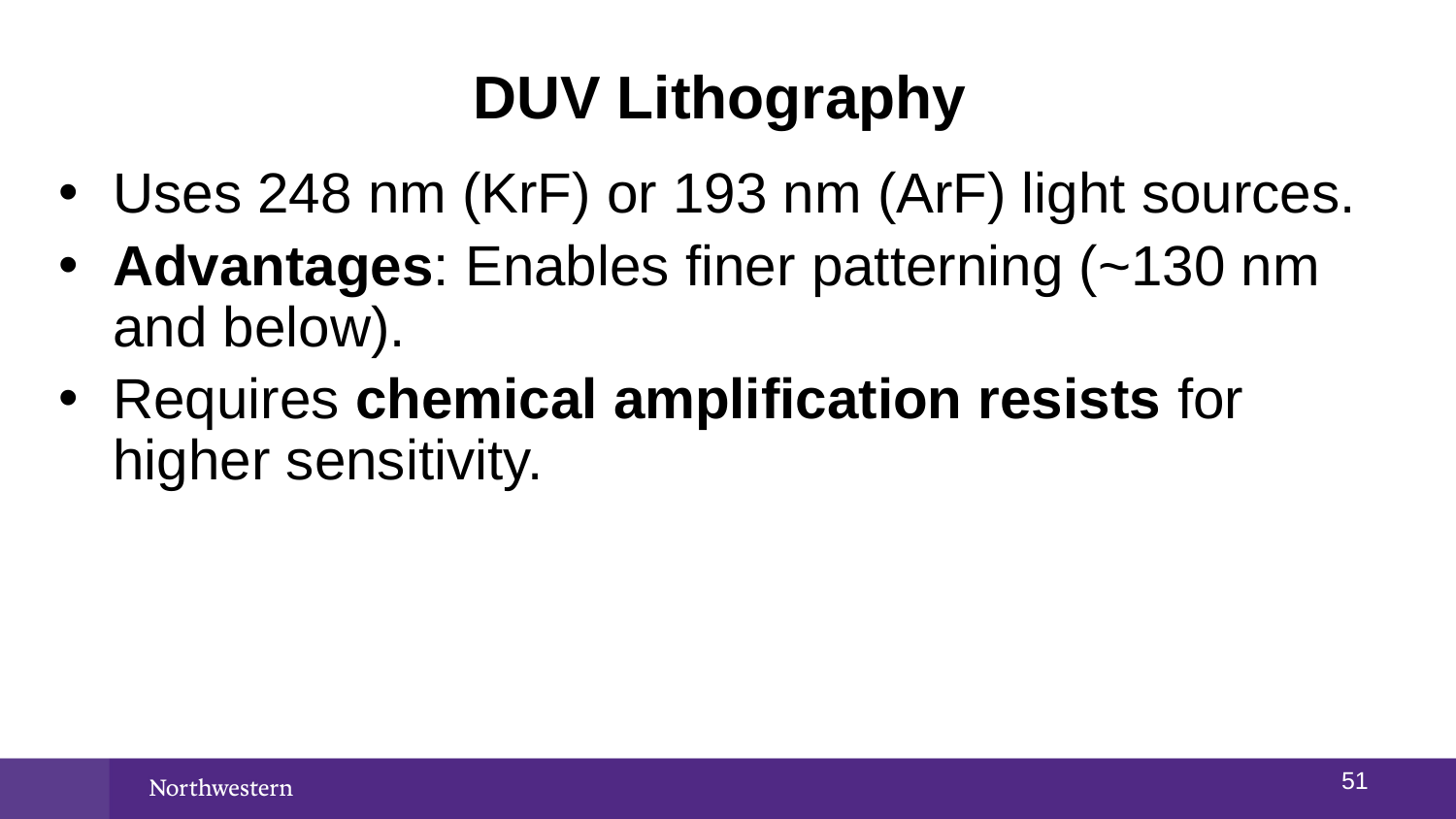

# DUV Lithography
Uses 248 nm (KrF) or 193 nm (ArF) light sources.
Advantages: Enables finer patterning (~130 nm and below).
Requires chemical amplification resists for higher sensitivity.

51